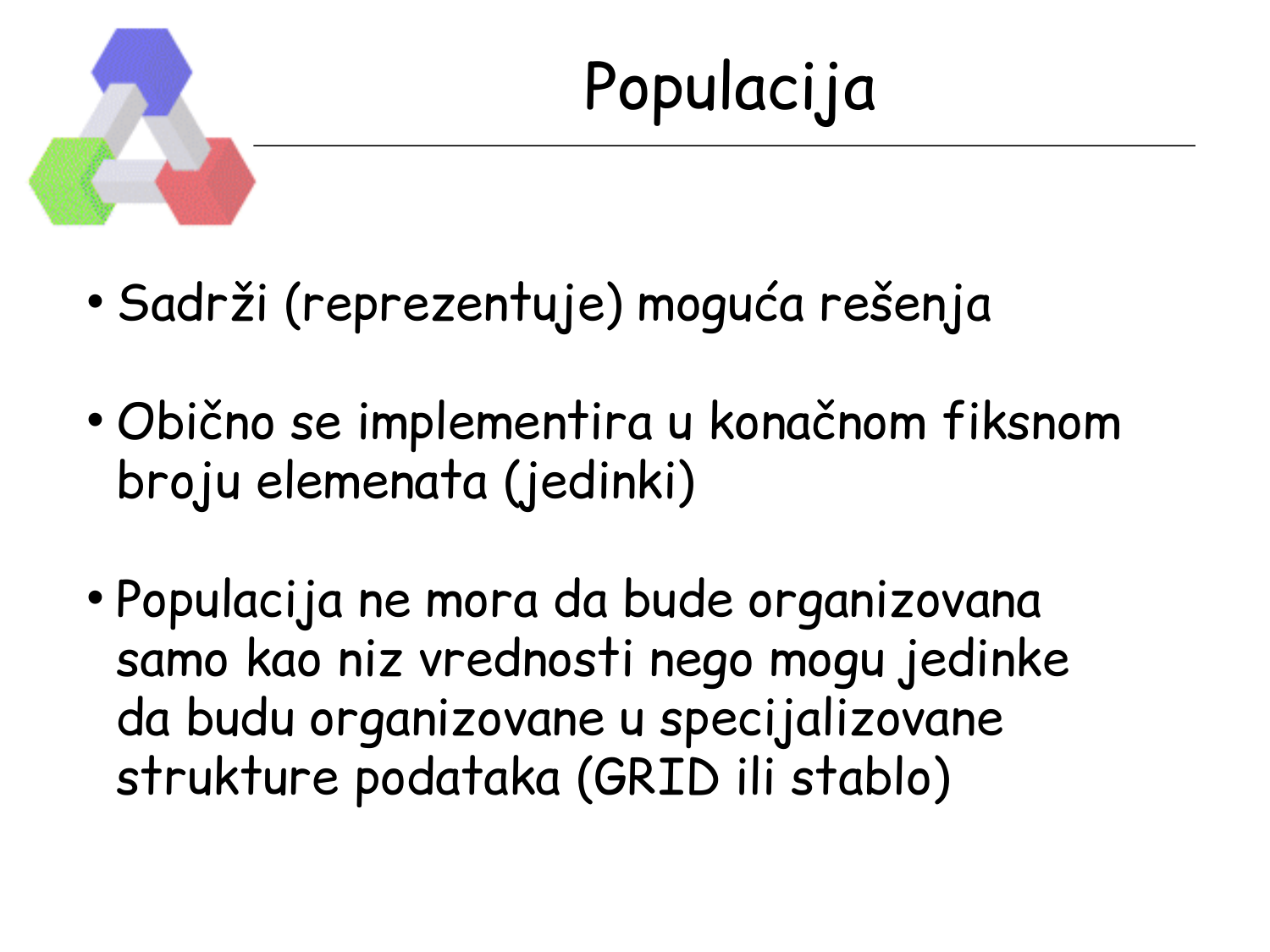

# Populacija
Sadrži (reprezentuje) moguća rešenja

Obično se implementira u konačnom fiksnom broju elemenata (jedinki)

Populacija ne mora da bude organizovana samo kao niz vrednosti nego mogu jedinke da budu organizovane u specijalizovane strukture podataka (GRID ili stablo)